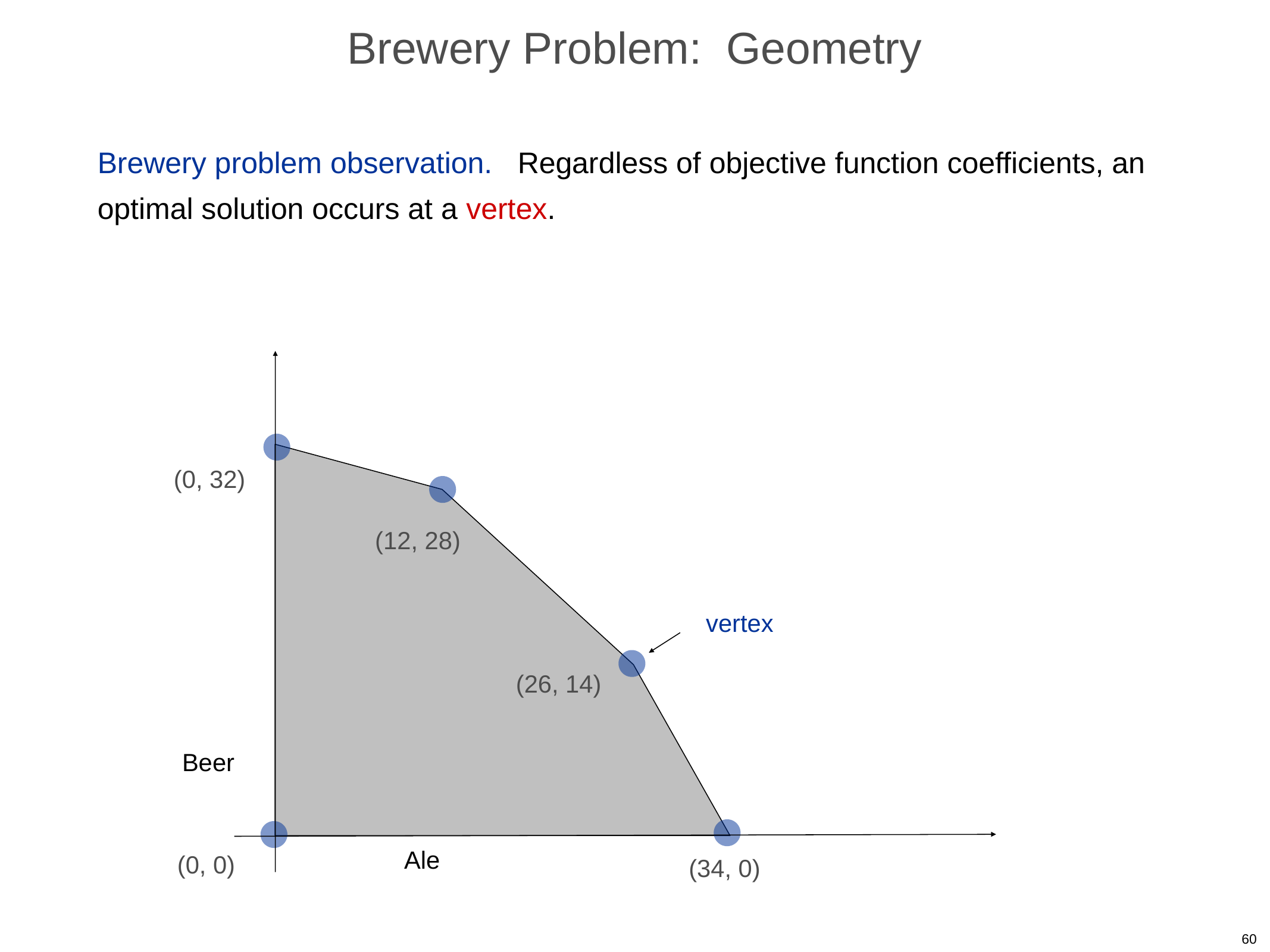

# Brewery Problem:  Geometry
Brewery problem observation.   Regardless of objective function coefficients, an optimal solution occurs at a vertex.

(0, 32)

(12, 28)
vertex

(26, 14)
Beer

Ale
(0, 0)
(34, 0)
60